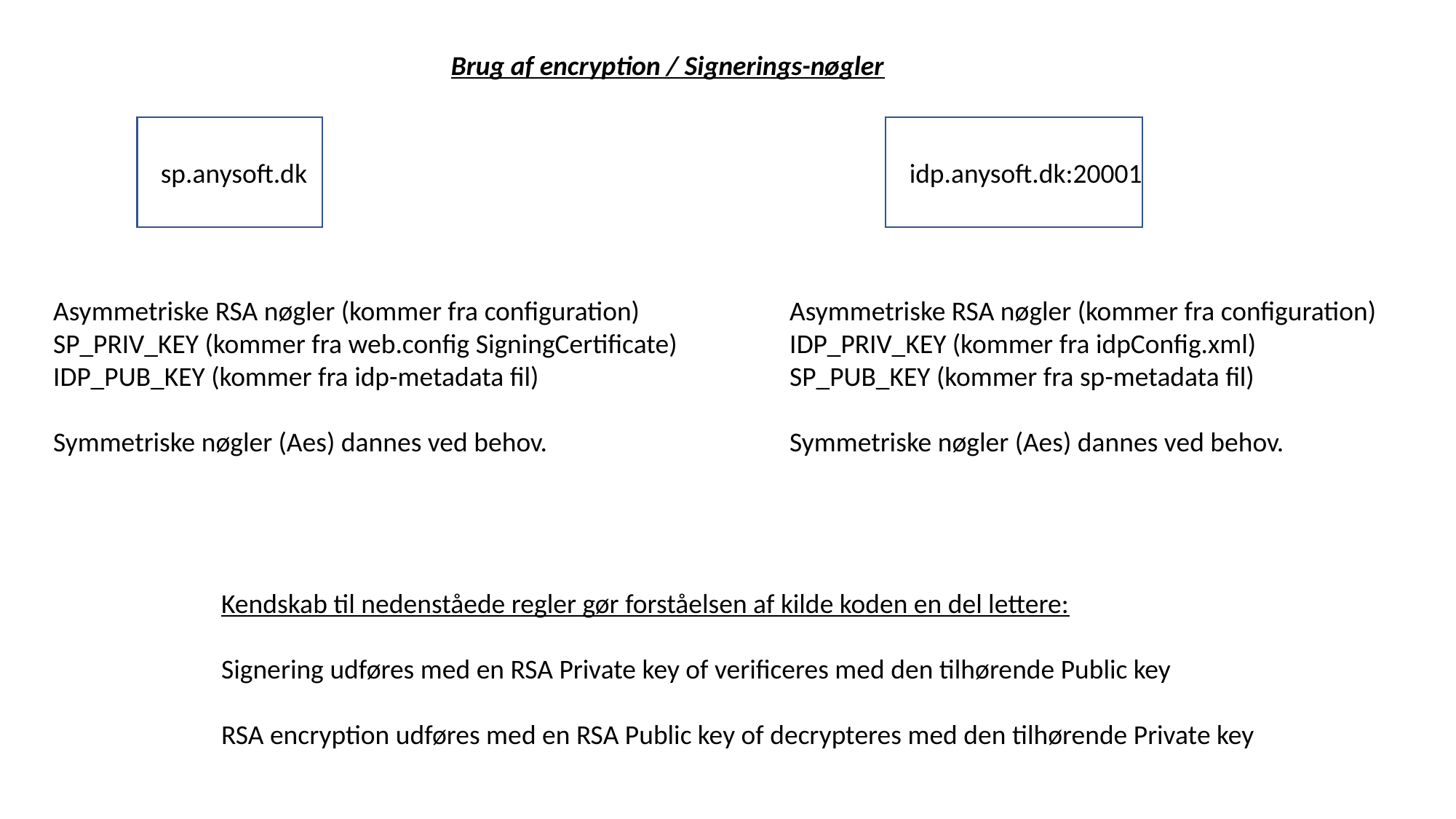

Brug af encryption / Signerings-nøgler

sp.anysoft.dk
idp.anysoft.dk:20001
Asymmetriske RSA nøgler (kommer fra configuration)
SP_PRIV_KEY (kommer fra web.config SigningCertificate)
IDP_PUB_KEY (kommer fra idp-metadata fil)

Symmetriske nøgler (Aes) dannes ved behov.
Asymmetriske RSA nøgler (kommer fra configuration)
IDP_PRIV_KEY (kommer fra idpConfig.xml)
SP_PUB_KEY (kommer fra sp-metadata fil)

Symmetriske nøgler (Aes) dannes ved behov.
Kendskab til nedenståede regler gør forståelsen af kilde koden en del lettere:

Signering udføres med en RSA Private key of verificeres med den tilhørende Public key

RSA encryption udføres med en RSA Public key of decrypteres med den tilhørende Private key